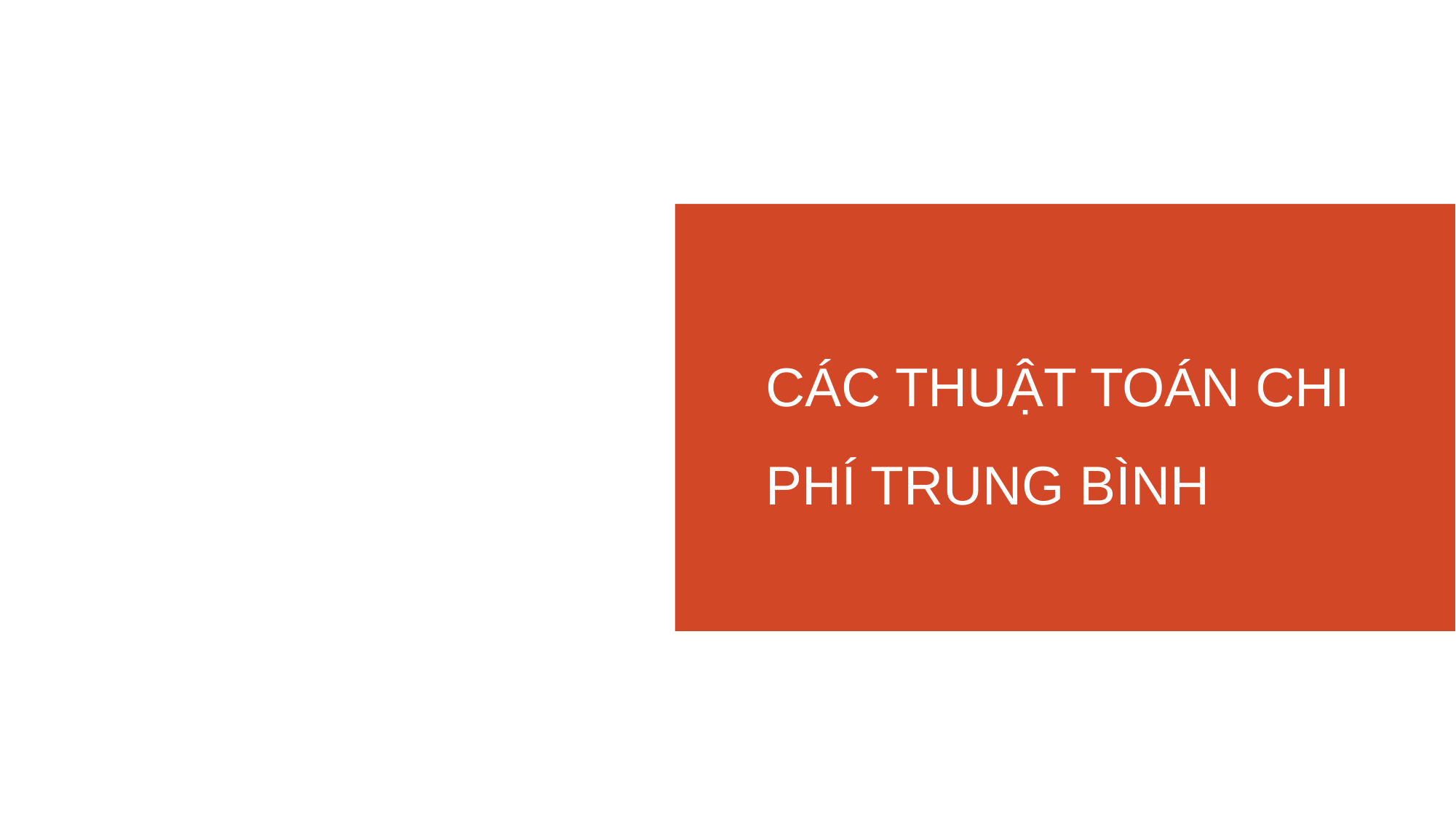

CÁC THUẬT TOÁN CHI PHÍ TRUNG BÌNH